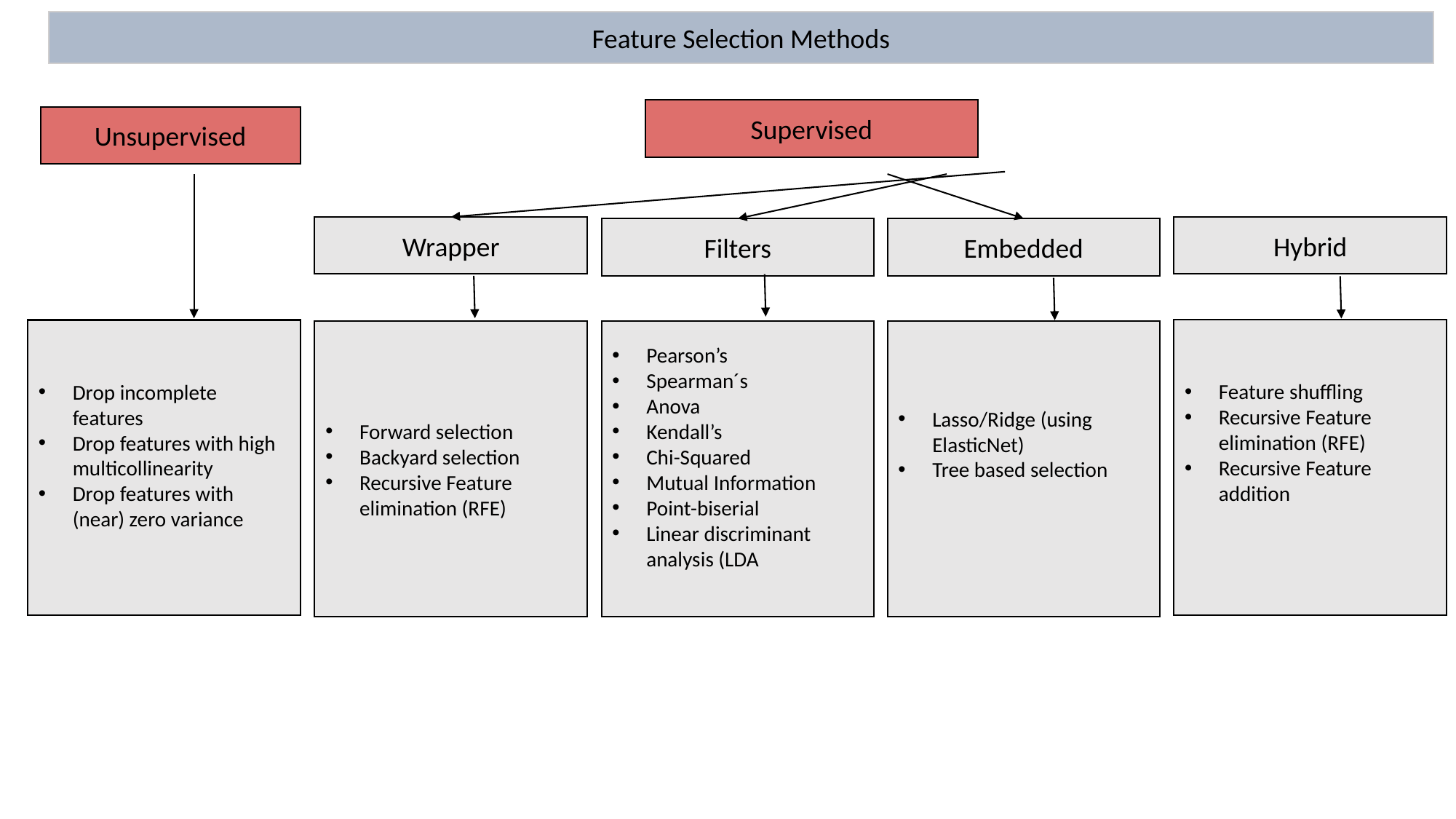

Feature Selection Methods
Supervised
Unsupervised
Wrapper
Hybrid
Filters
Embedded
Feature shuffling
Recursive Feature elimination (RFE)
Recursive Feature addition

Drop incomplete features
Drop features with high multicollinearity
Drop features with (near) zero variance

Forward selection
Backyard selection
Recursive Feature elimination (RFE)
Pearson’s
Spearman´s
Anova
Kendall’s
Chi-Squared
Mutual Information
Point-biserial
Linear discriminant analysis (LDA

Lasso/Ridge (using ElasticNet)
Tree based selection